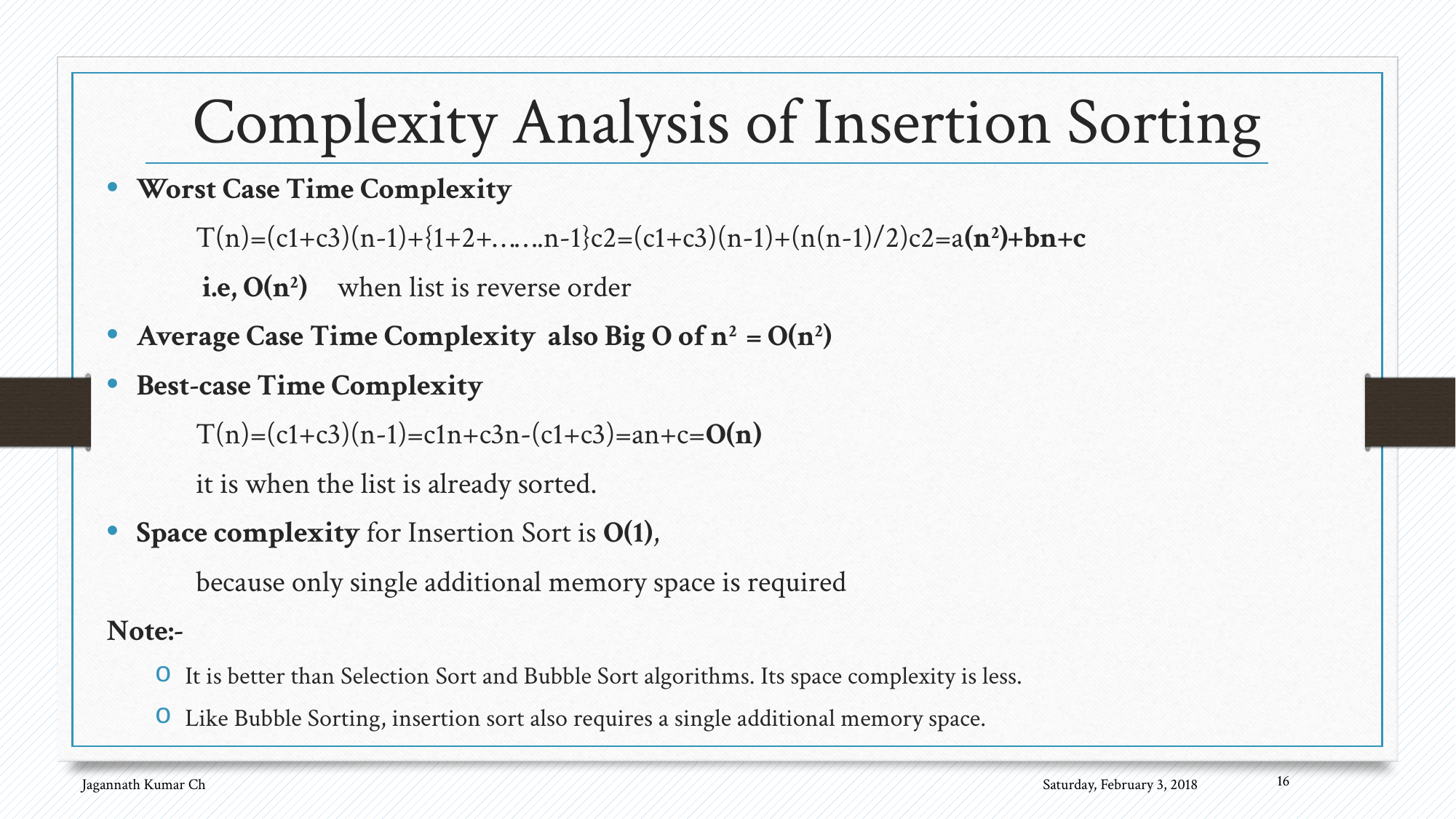

# Complexity Analysis of Insertion Sorting
Worst Case Time Complexity
	T(n)=(c1+c3)(n-1)+{1+2+…….n-1}c2=(c1+c3)(n-1)+(n(n-1)/2)c2=a(n2)+bn+c
										 i.e, O(n2)     when list is reverse order
Average Case Time Complexity  also Big O of n2  = O(n2)
Best-case Time Complexity
				T(n)=(c1+c3)(n-1)=c1n+c3n-(c1+c3)=an+c=O(n)
					it is when the list is already sorted.
Space complexity for Insertion Sort is O(1),
				because only single additional memory space is required
Note:-
It is better than Selection Sort and Bubble Sort algorithms. Its space complexity is less.
Like Bubble Sorting, insertion sort also requires a single additional memory space.

16
Jagannath Kumar Ch
Saturday, February 3, 2018